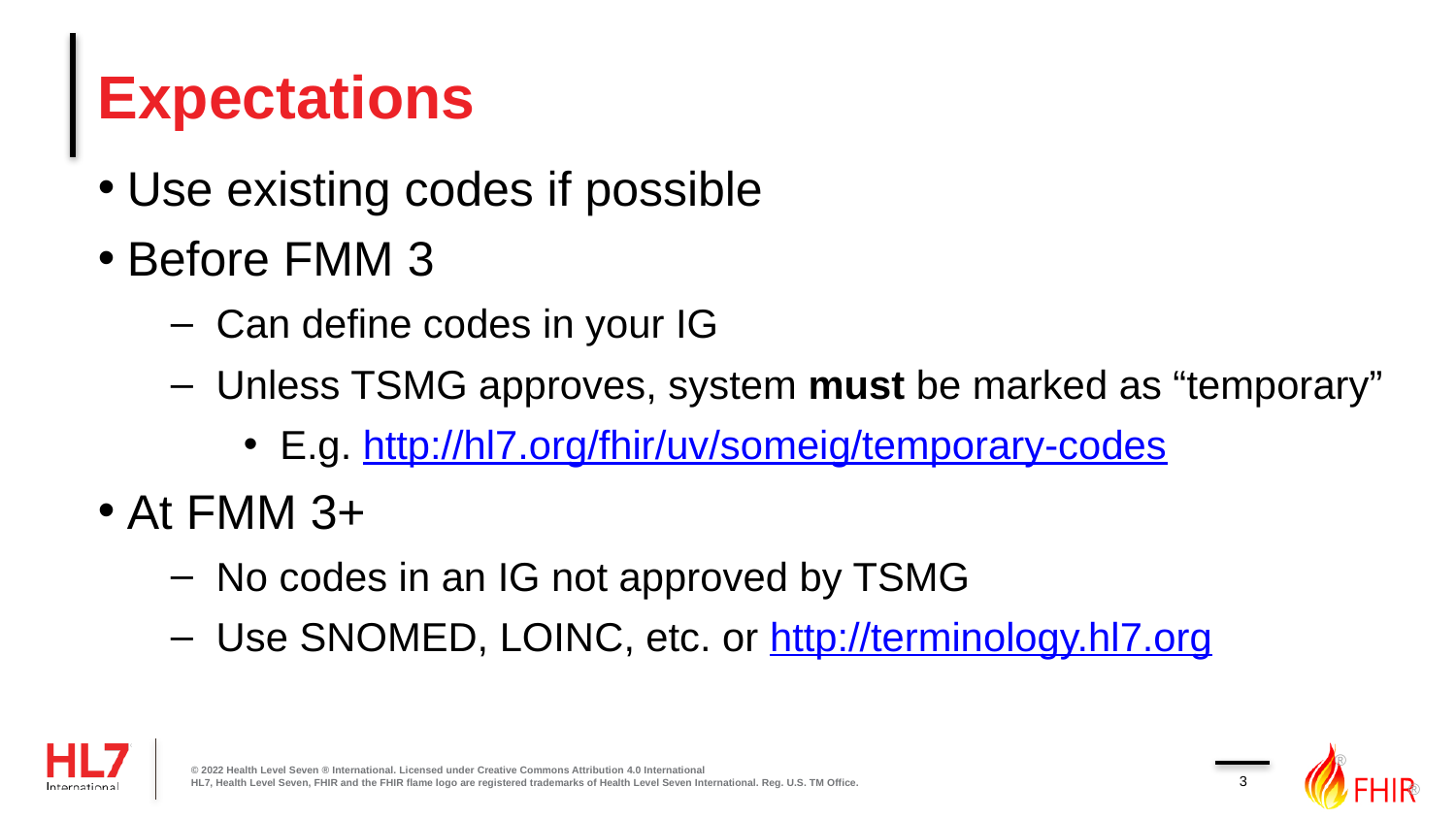

# Expectations
Use existing codes if possible
Before FMM 3
Can define codes in your IG
Unless TSMG approves, system must be marked as “temporary”
E.g. http://hl7.org/fhir/uv/someig/temporary-codes
At FMM 3+
No codes in an IG not approved by TSMG
Use SNOMED, LOINC, etc. or http://terminology.hl7.org
© 2022 Health Level Seven ® International. Licensed under Creative Commons Attribution 4.0 International
HL7, Health Level Seven, FHIR and the FHIR flame logo are registered trademarks of Health Level Seven International. Reg. U.S. TM Office.
3